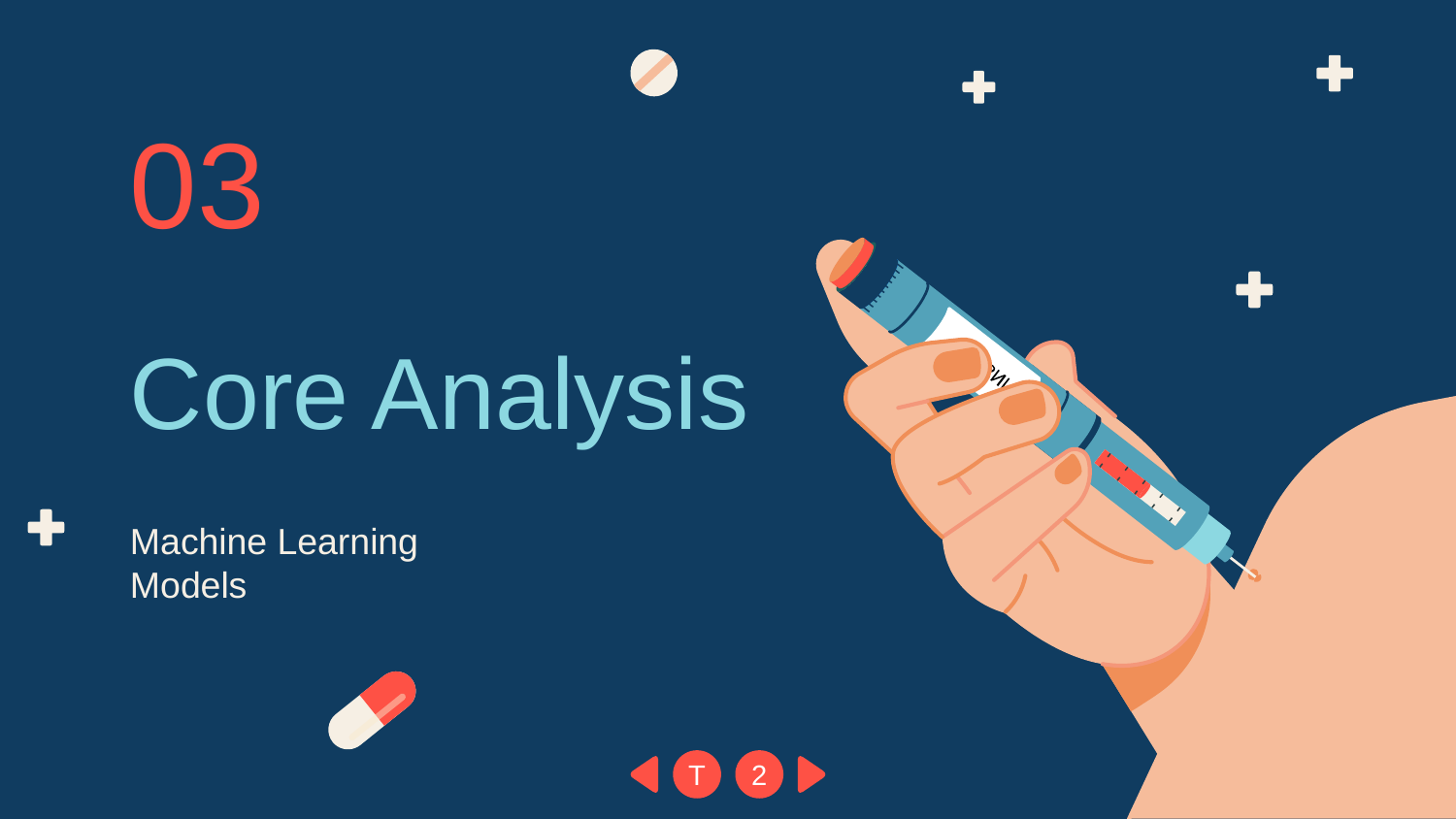

03

# Core Analysis
Machine Learning Models

T
2